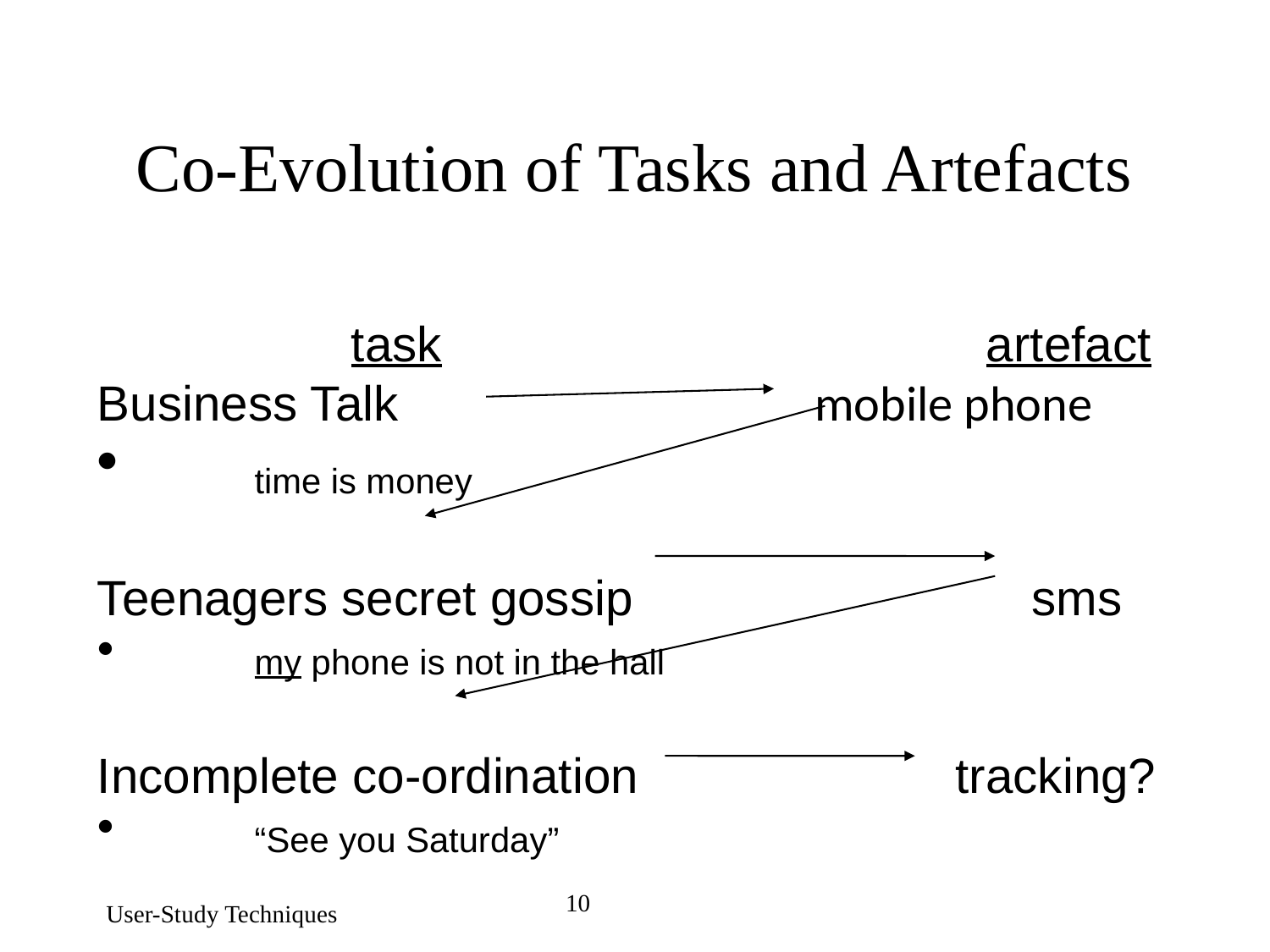

# Co-Evolution of Tasks and Artefacts
		task					artefact
Business Talk  			      mobile phone
	time is money

Teenagers secret gossip                             sms
	my phone is not in the hall

Incomplete co-ordination		       tracking?
	“See you Saturday”